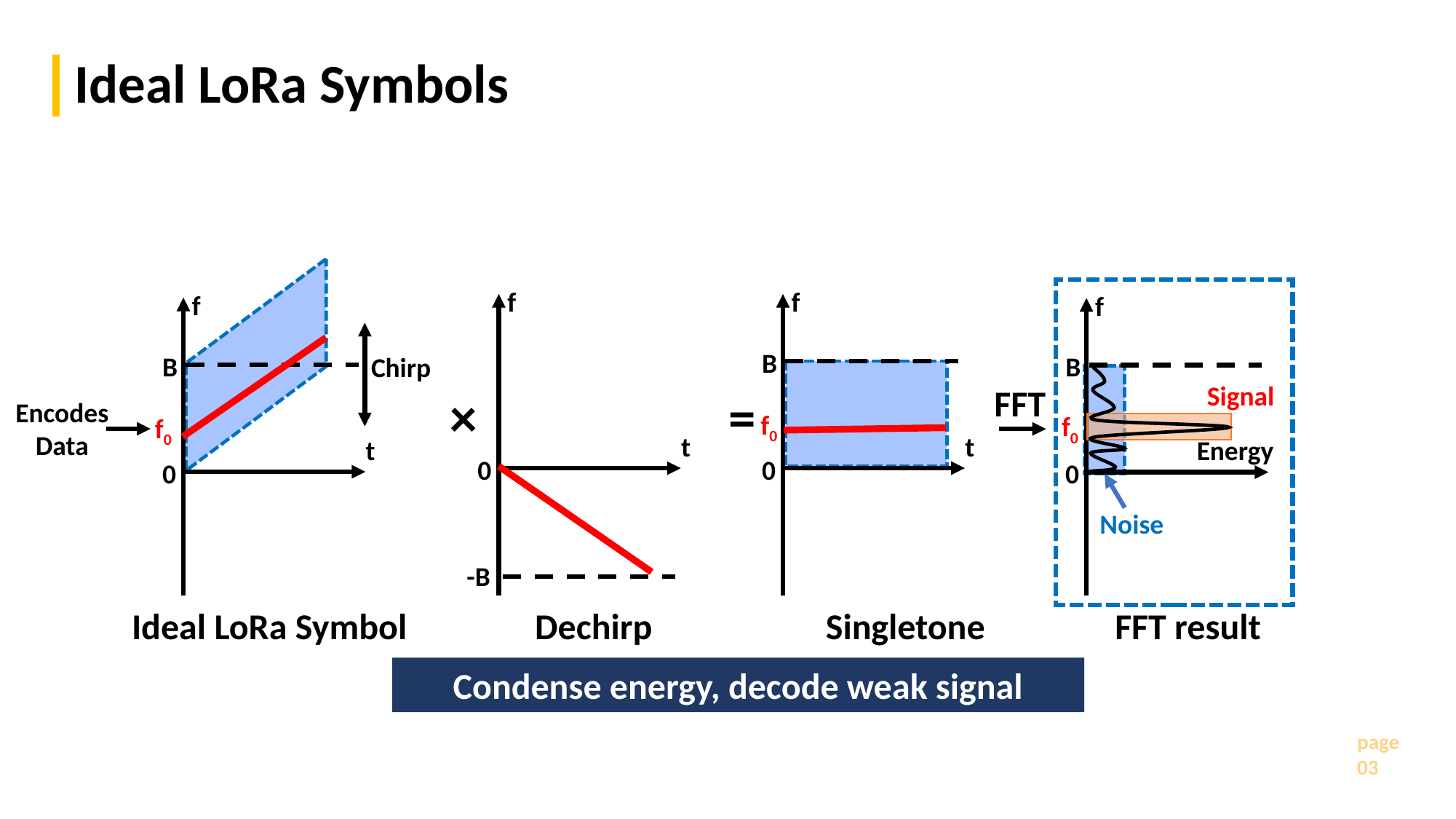

# Ideal LoRa Symbols

f
t
0
-B
f
B
t
0
f
B
t
0
f
B
Energy
0

Chirp
Encodes
Data
f0

f0

Signal
FFT
×
=
f0
Noise
Ideal LoRa Symbol
Dechirp
Singletone
FFT result
Condense energy, decode weak signal
page
03